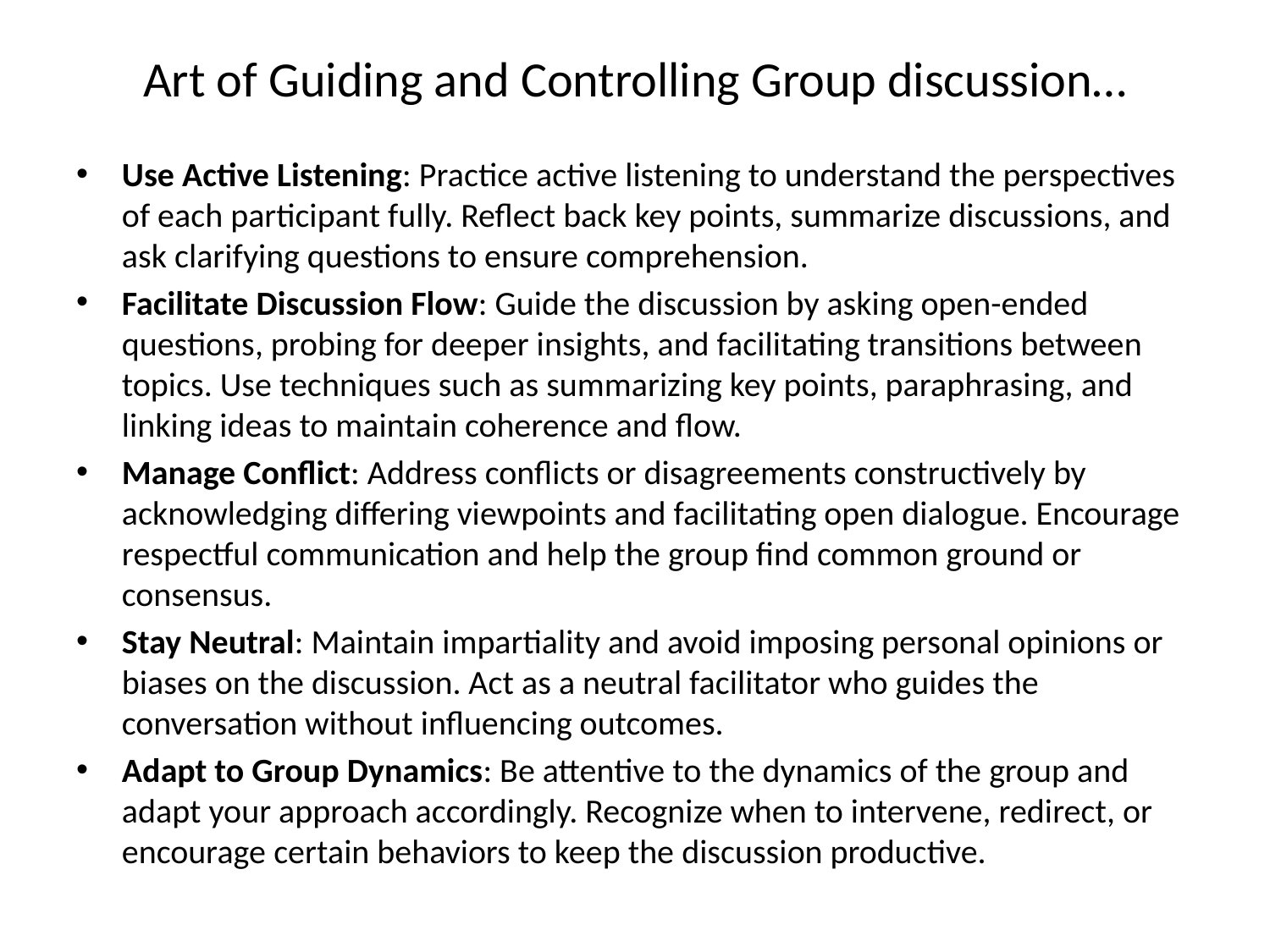

# Art of Guiding and Controlling Group discussion…
Use Active Listening: Practice active listening to understand the perspectives of each participant fully. Reflect back key points, summarize discussions, and ask clarifying questions to ensure comprehension.
Facilitate Discussion Flow: Guide the discussion by asking open-ended questions, probing for deeper insights, and facilitating transitions between topics. Use techniques such as summarizing key points, paraphrasing, and linking ideas to maintain coherence and flow.
Manage Conflict: Address conflicts or disagreements constructively by acknowledging differing viewpoints and facilitating open dialogue. Encourage respectful communication and help the group find common ground or consensus.
Stay Neutral: Maintain impartiality and avoid imposing personal opinions or biases on the discussion. Act as a neutral facilitator who guides the conversation without influencing outcomes.
Adapt to Group Dynamics: Be attentive to the dynamics of the group and adapt your approach accordingly. Recognize when to intervene, redirect, or encourage certain behaviors to keep the discussion productive.